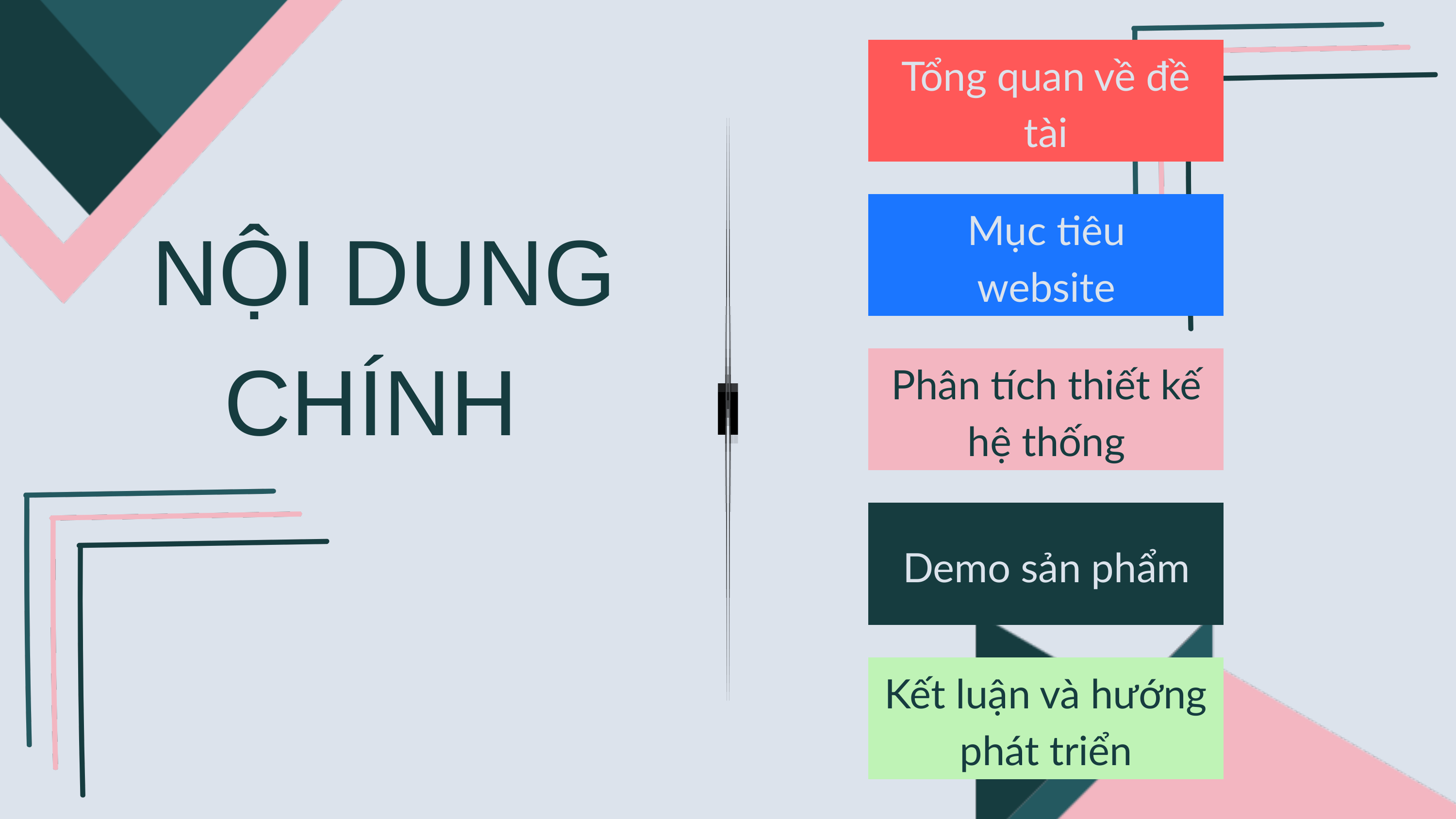

Tổng quan về đề tài
NỘI DUNG CHÍNH

Mục tiêu website

Phân tích thiết kế hệ thống

Demo sản phẩm

Kết luận và hướng phát triển